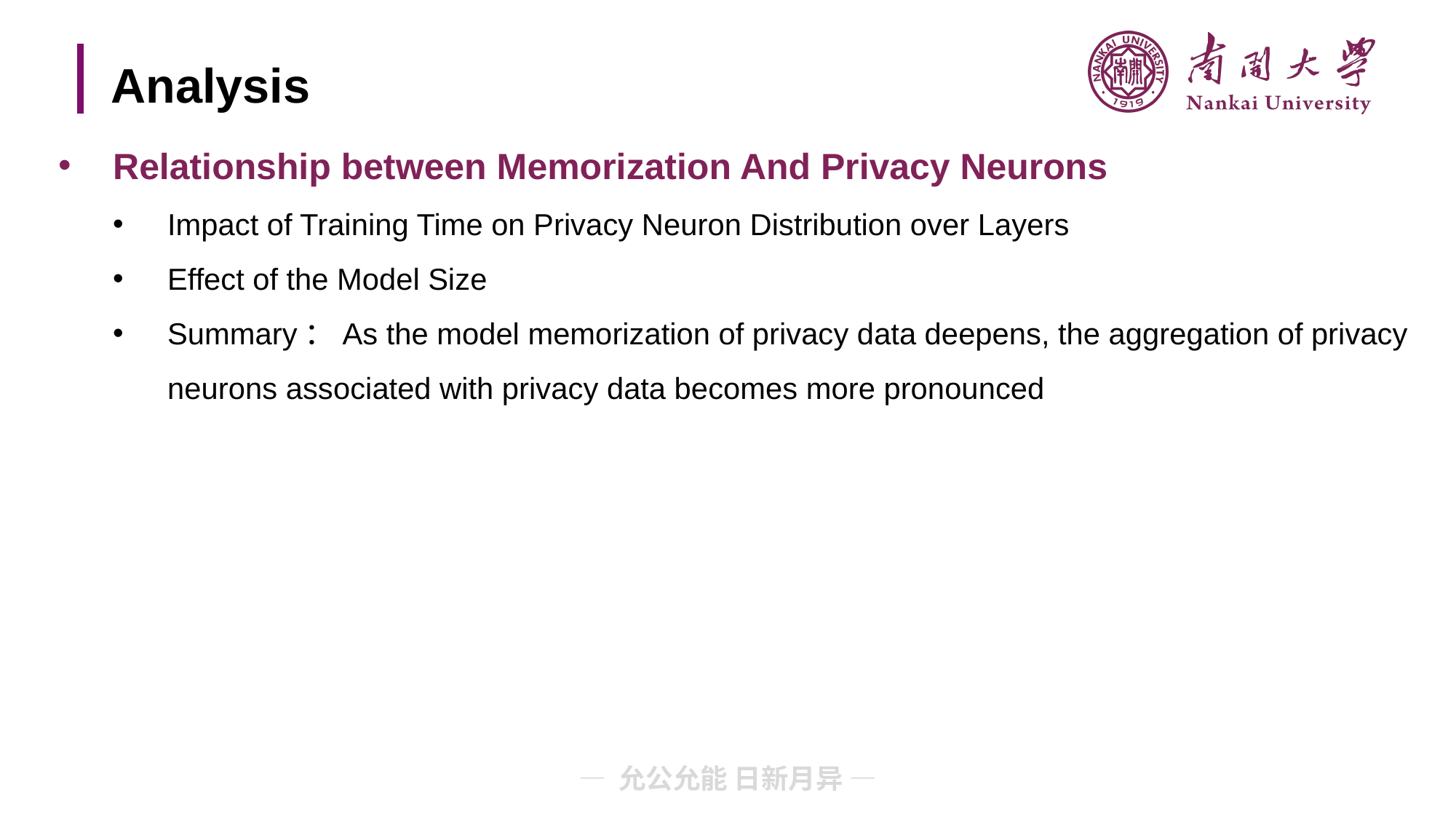

# Analysis
Relationship between Memorization And Privacy Neurons
Impact of Training Time on Privacy Neuron Distribution over Layers
Effect of the Model Size
Summary：As the model memorization of privacy data deepens, the aggregation of privacy neurons associated with privacy data becomes more pronounced